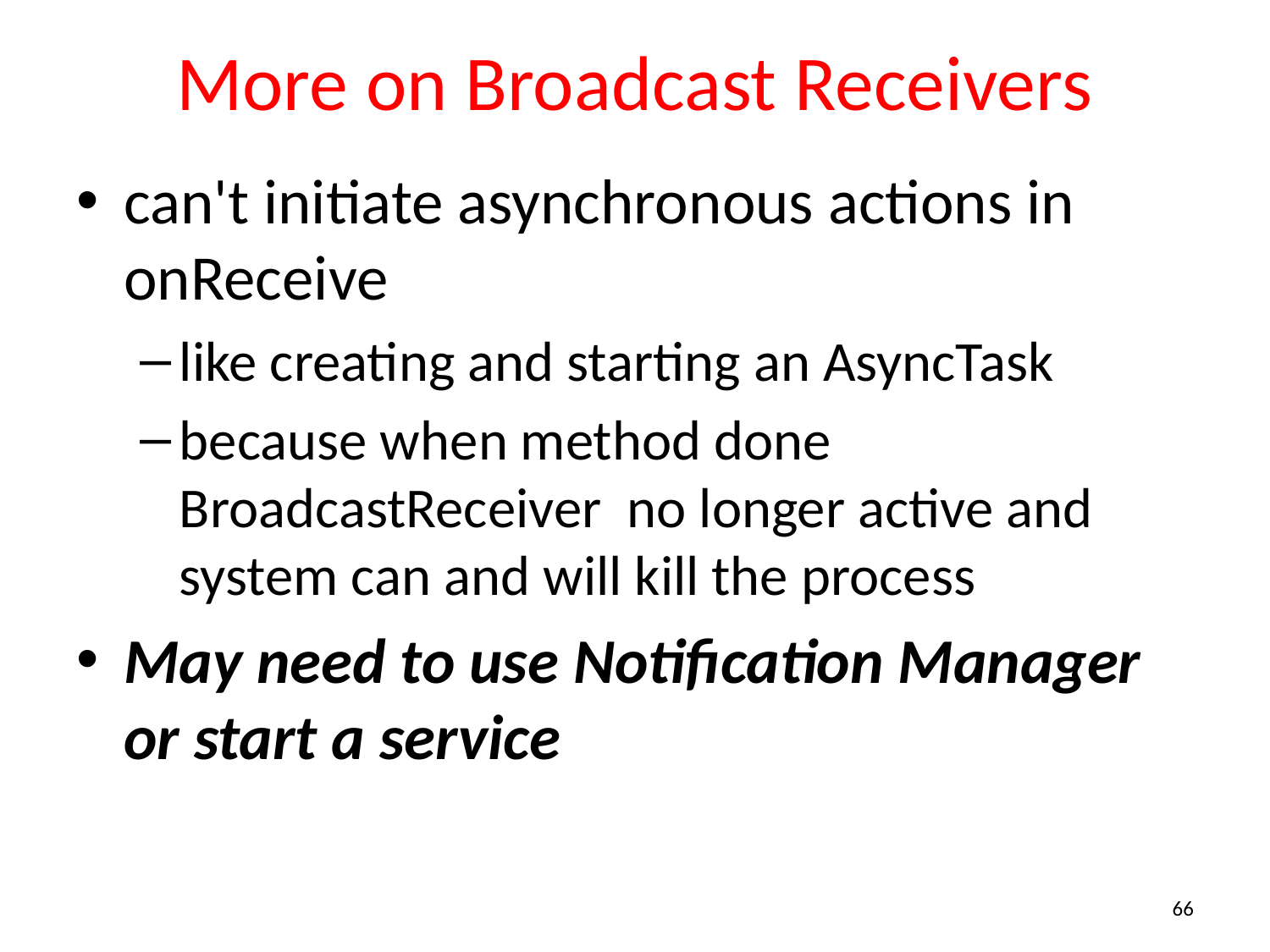

# More on Broadcast Receivers
can't initiate asynchronous actions in onReceive
like creating and starting an AsyncTask
because when method done BroadcastReceiver  no longer active and system can and will kill the process
May need to use Notification Manager or start a service

66